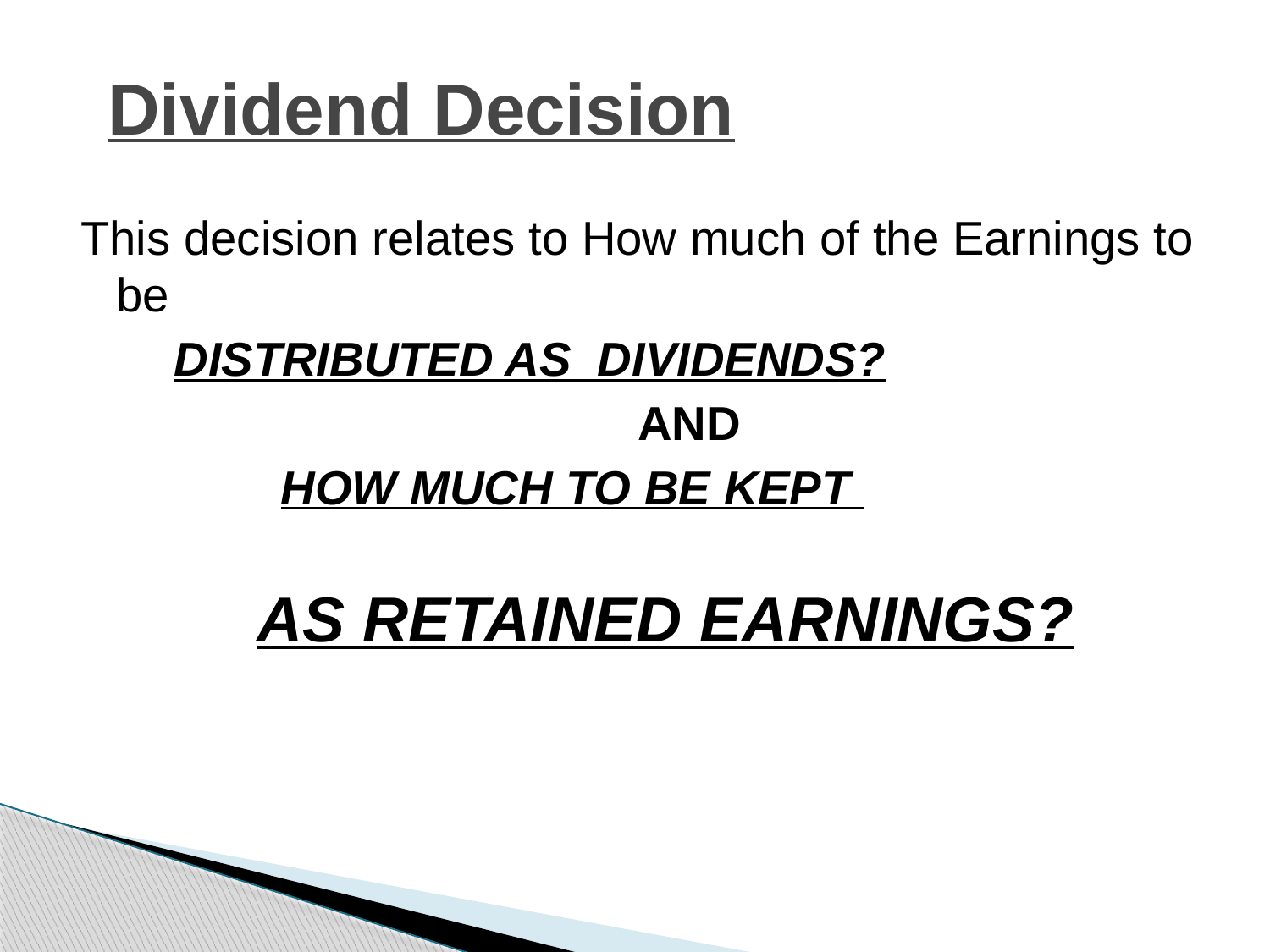

# Dividend Decision
This decision relates to How much of the Earnings to be
       DISTRIBUTED AS  DIVIDENDS?
					 AND
               HOW MUCH TO BE KEPT
		 AS RETAINED EARNINGS?